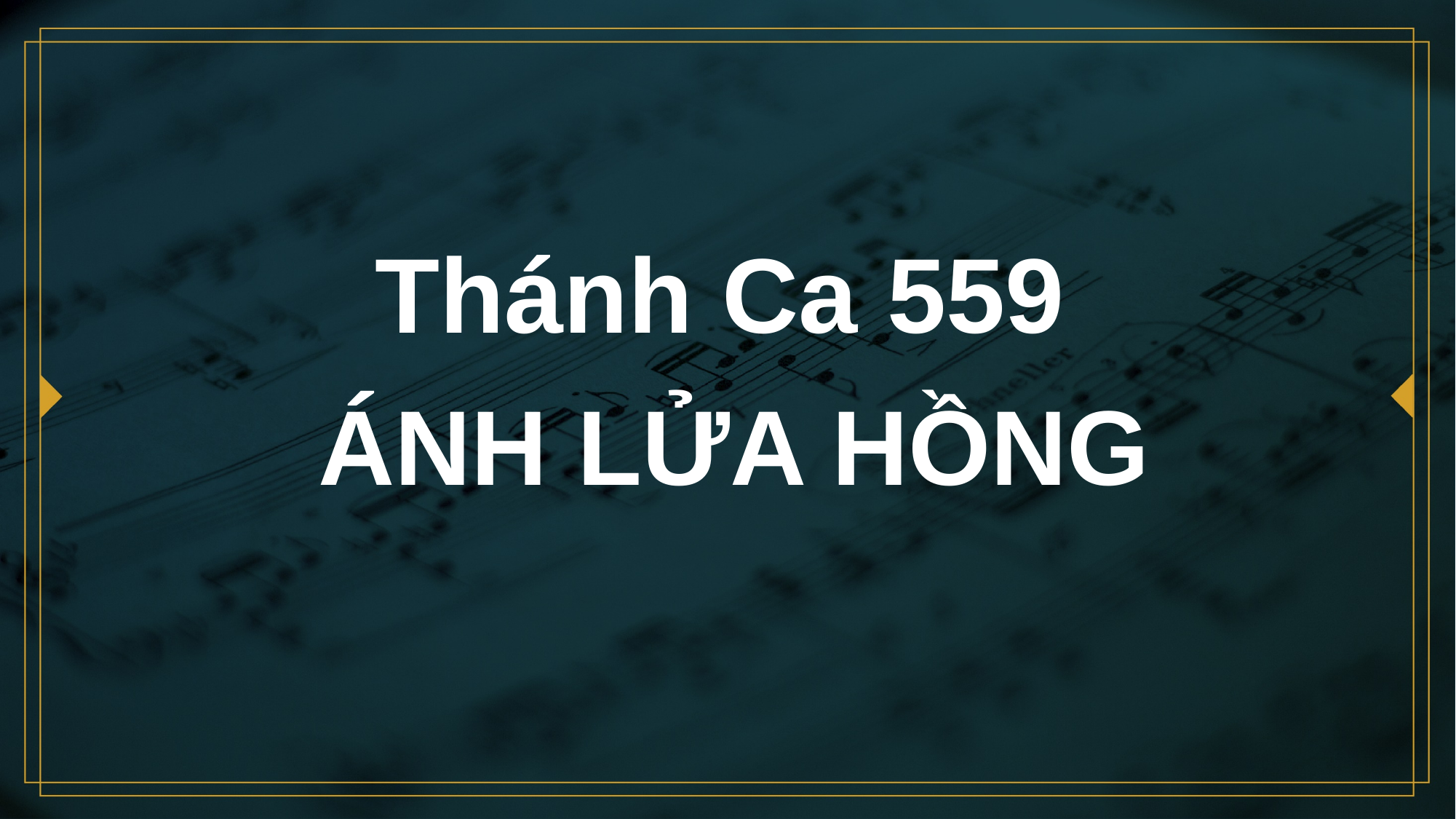

# Thánh Ca 559 ÁNH LỬA HỒNG